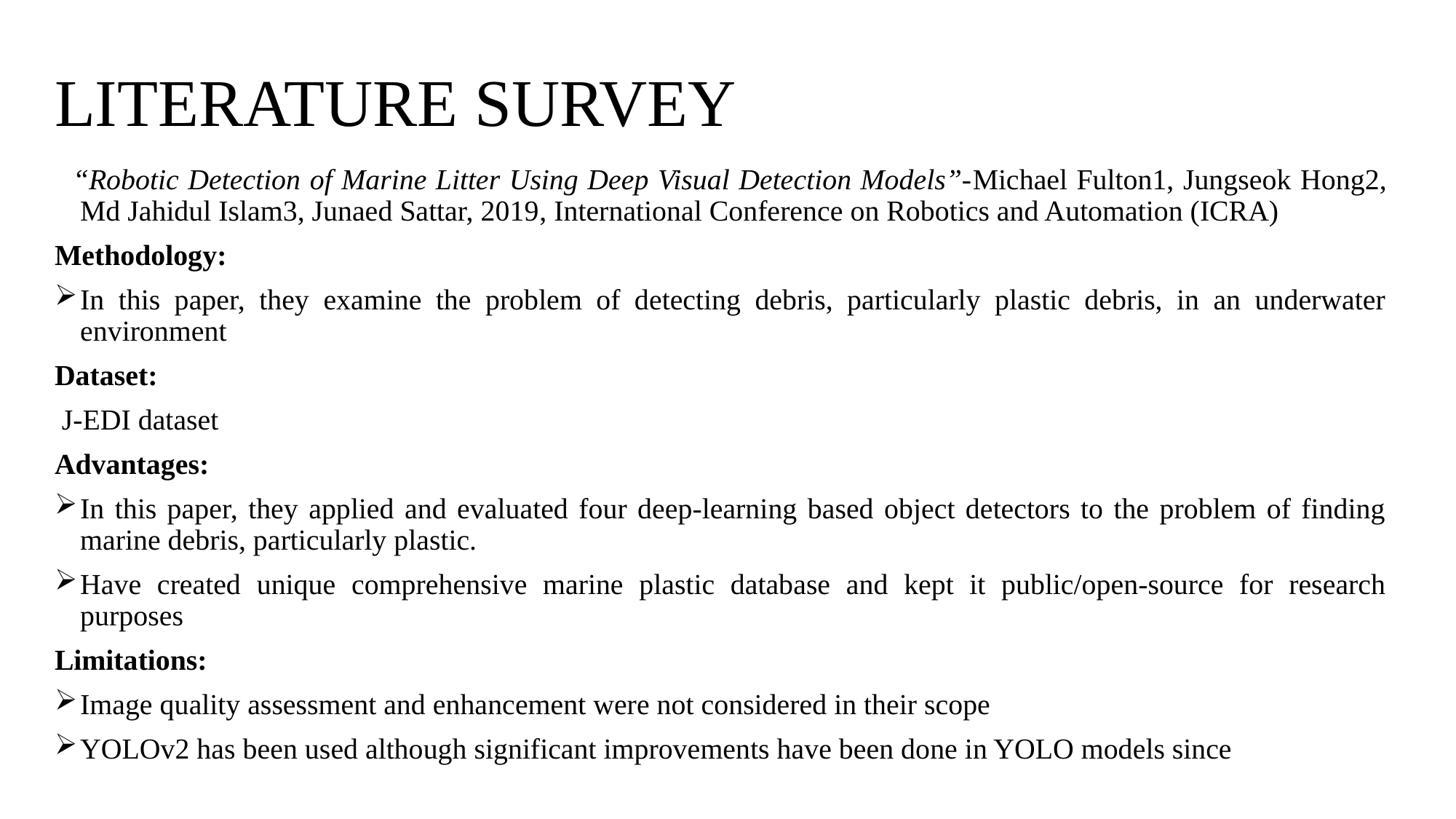

# LITERATURE SURVEY
  “Robotic Detection of Marine Litter Using Deep Visual Detection Models”-Michael Fulton1, Jungseok Hong2, Md Jahidul Islam3, Junaed Sattar, 2019, International Conference on Robotics and Automation (ICRA)
Methodology:
In this paper, they examine the problem of detecting debris, particularly plastic debris, in an underwater environment
Dataset:
 J-EDI dataset
Advantages:
In this paper, they applied and evaluated four deep-learning based object detectors to the problem of finding marine debris, particularly plastic.
Have created unique comprehensive marine plastic database and kept it public/open-source for research purposes
Limitations:
Image quality assessment and enhancement were not considered in their scope
YOLOv2 has been used although significant improvements have been done in YOLO models since